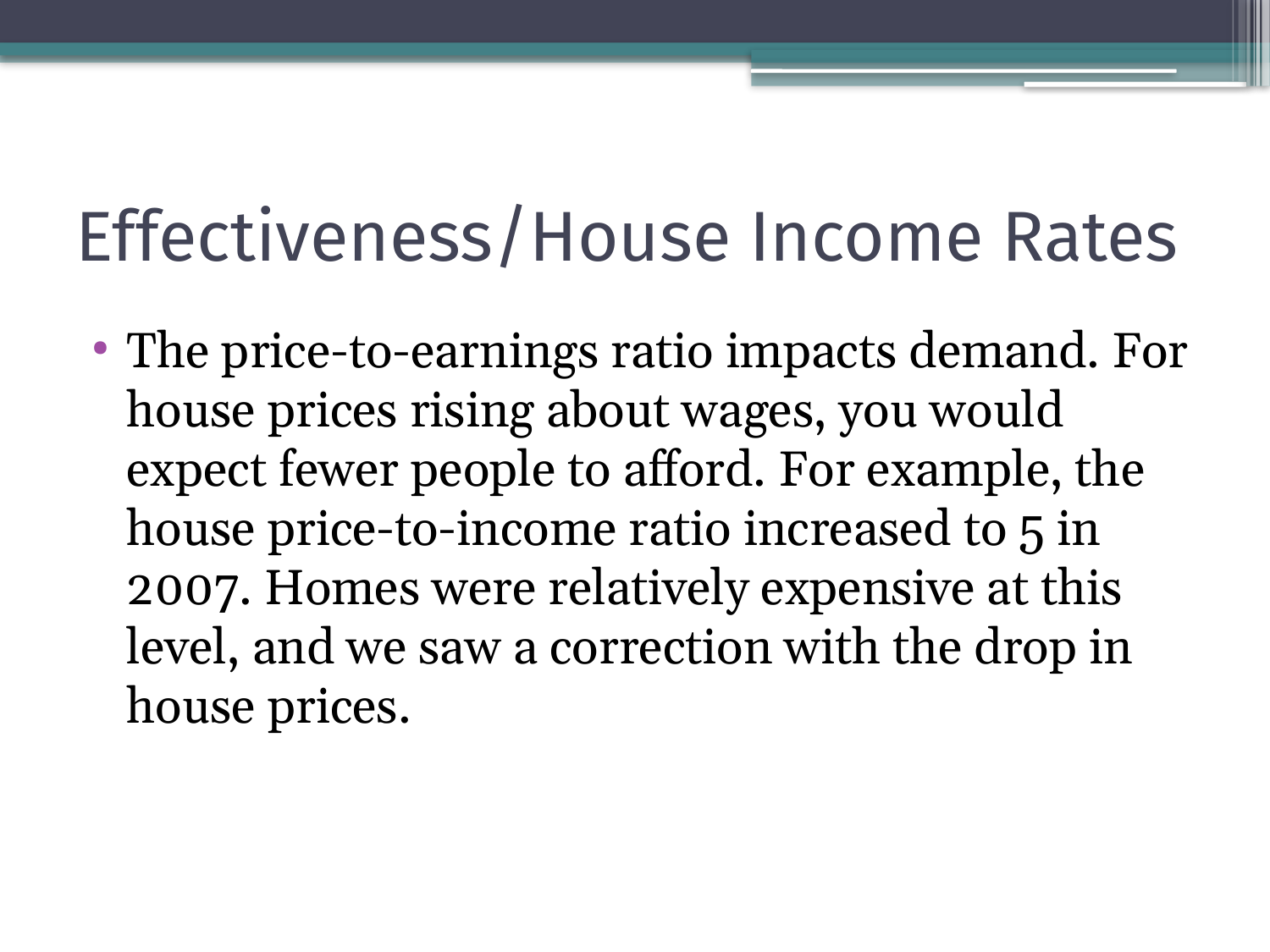

# Effectiveness/House Income Rates
The price-to-earnings ratio impacts demand. For house prices rising about wages, you would expect fewer people to afford. For example, the house price-to-income ratio increased to 5 in 2007. Homes were relatively expensive at this level, and we saw a correction with the drop in house prices.